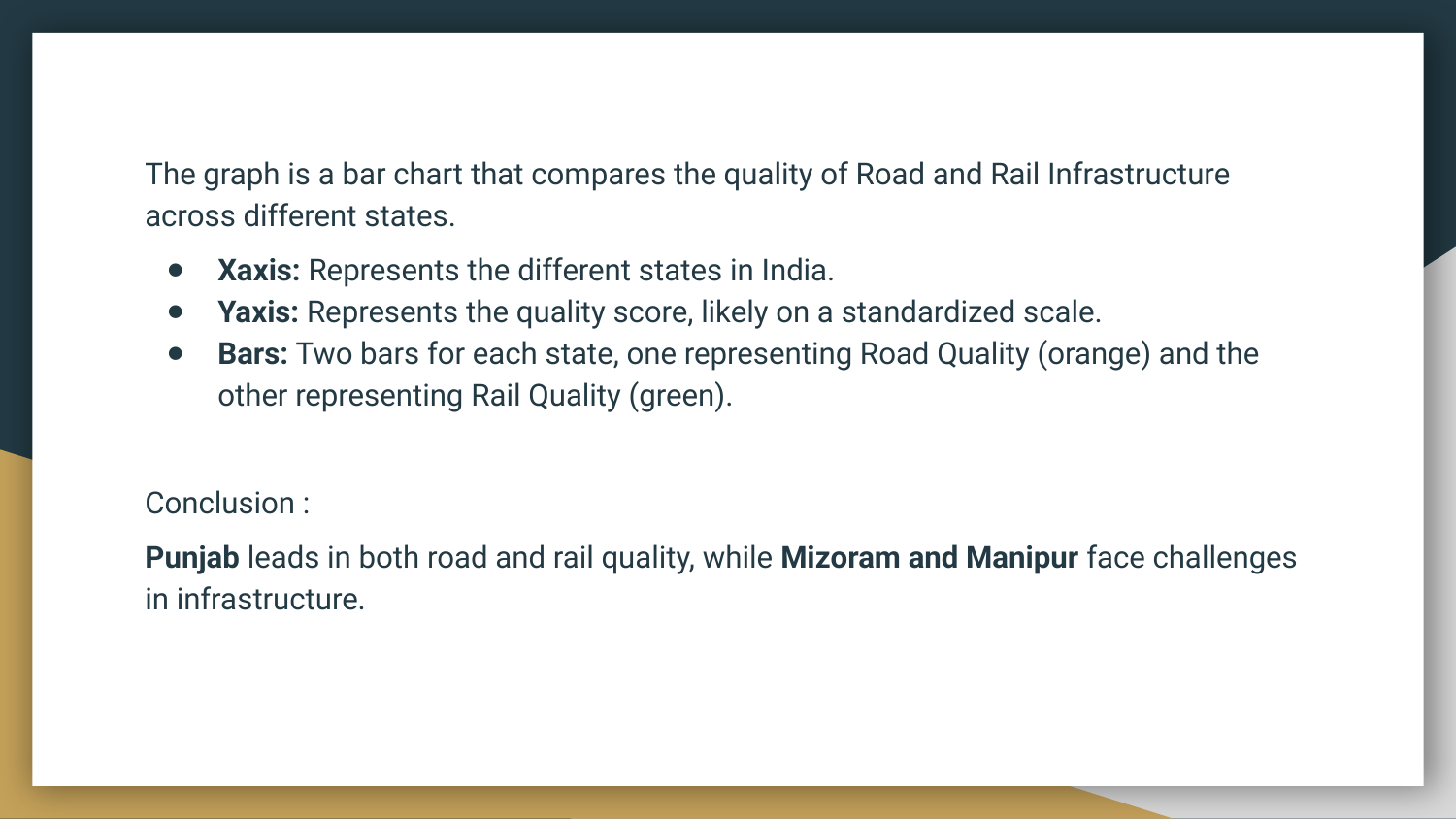

The graph is a bar chart that compares the quality of Road and Rail Infrastructure across different states.
Xaxis: Represents the different states in India.
Yaxis: Represents the quality score, likely on a standardized scale.
Bars: Two bars for each state, one representing Road Quality (orange) and the other representing Rail Quality (green).

Conclusion :
Punjab leads in both road and rail quality, while Mizoram and Manipur face challenges in infrastructure.